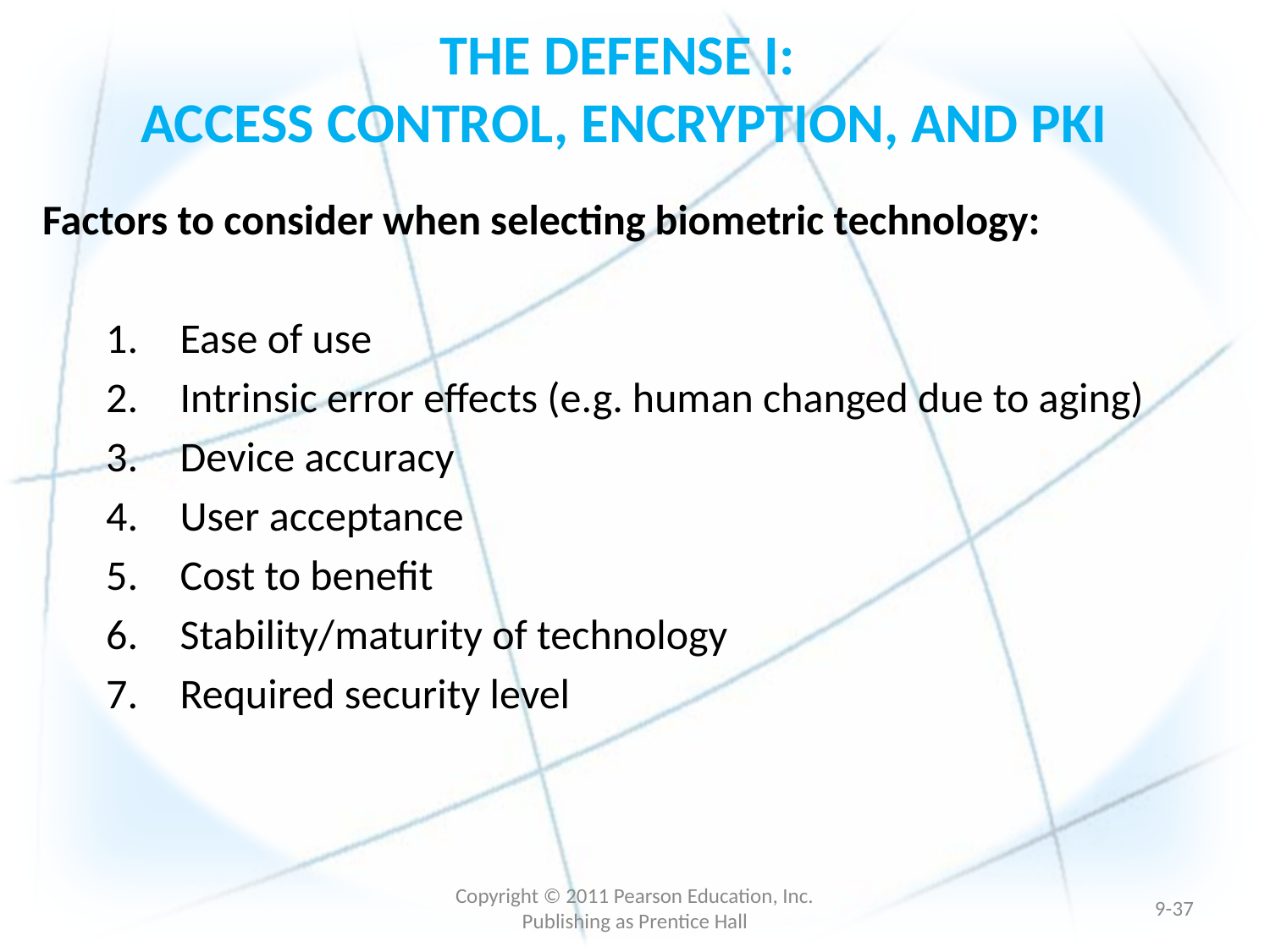

# THE DEFENSE I: ACCESS CONTROL, ENCRYPTION, AND PKI
Factors to consider when selecting biometric technology:

Ease of use
Intrinsic error effects (e.g. human changed due to aging)
Device accuracy
User acceptance
Cost to benefit
Stability/maturity of technology
Required security level

Copyright © 2011 Pearson Education, Inc. Publishing as Prentice Hall
9-37